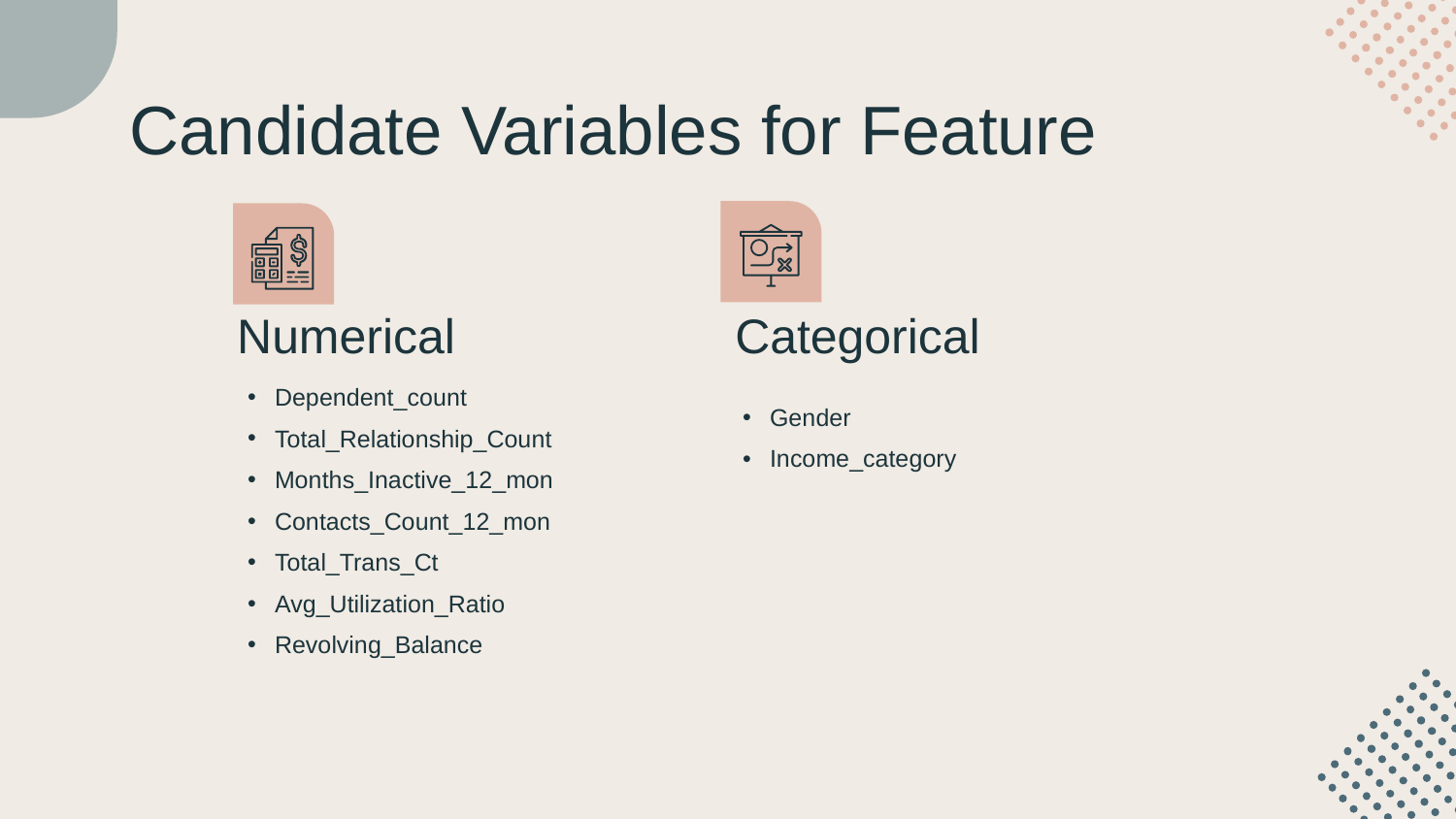

# Candidate Variables for Feature

Categorical
Numerical
Dependent_count
Total_Relationship_Count
Months_Inactive_12_mon
Contacts_Count_12_mon
Total_Trans_Ct
Avg_Utilization_Ratio
Revolving_Balance
Gender
Income_category